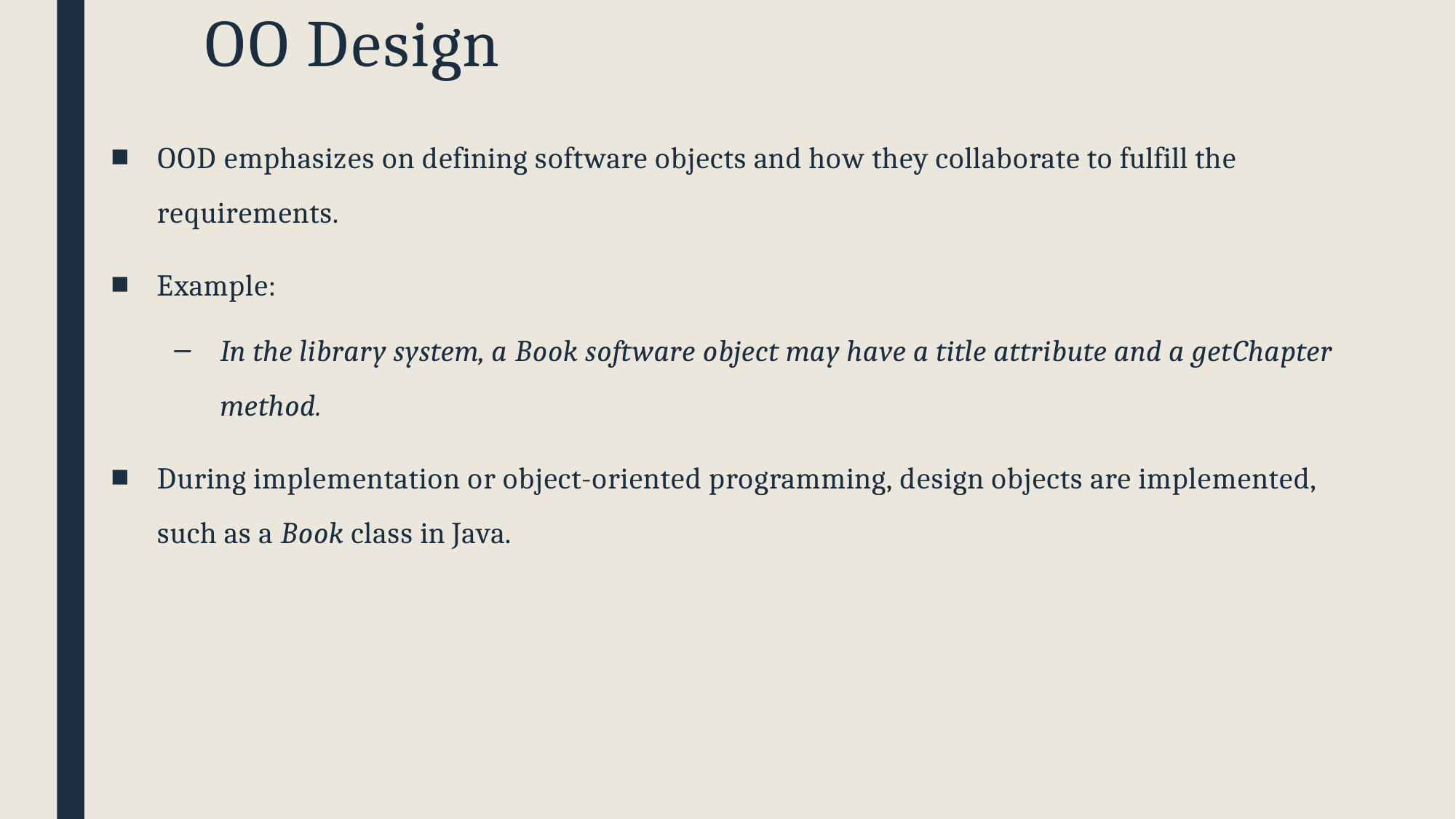

# OO Design
OOD emphasizes on defining software objects and how they collaborate to fulfill the requirements.
Example:
In the library system, a Book software object may have a title attribute and a getChapter method.
During implementation or object-oriented programming, design objects are implemented, such as a Book class in Java.